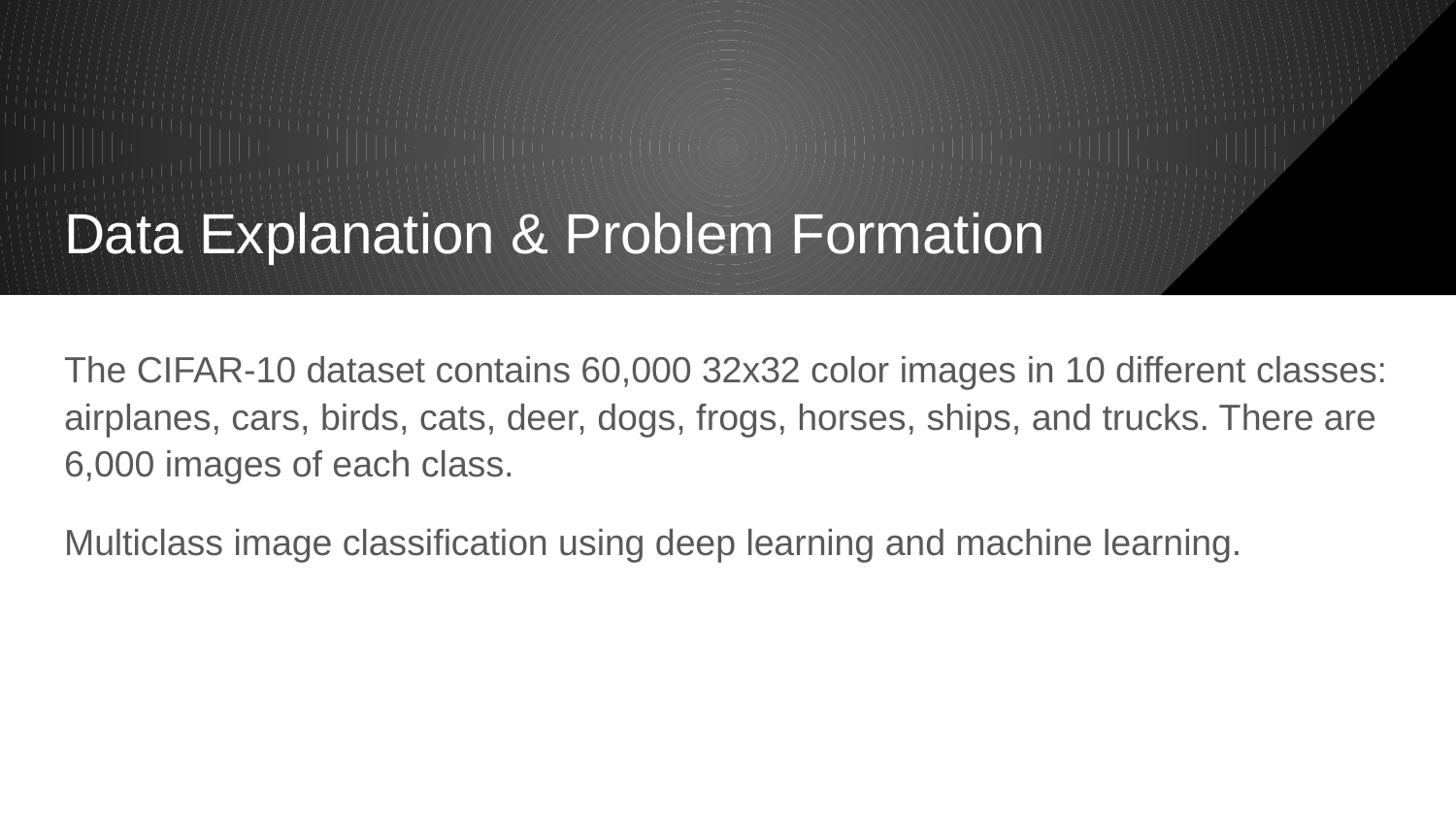

# Data Explanation & Problem Formation
The CIFAR-10 dataset contains 60,000 32x32 color images in 10 different classes: airplanes, cars, birds, cats, deer, dogs, frogs, horses, ships, and trucks. There are 6,000 images of each class.
Multiclass image classification using deep learning and machine learning.